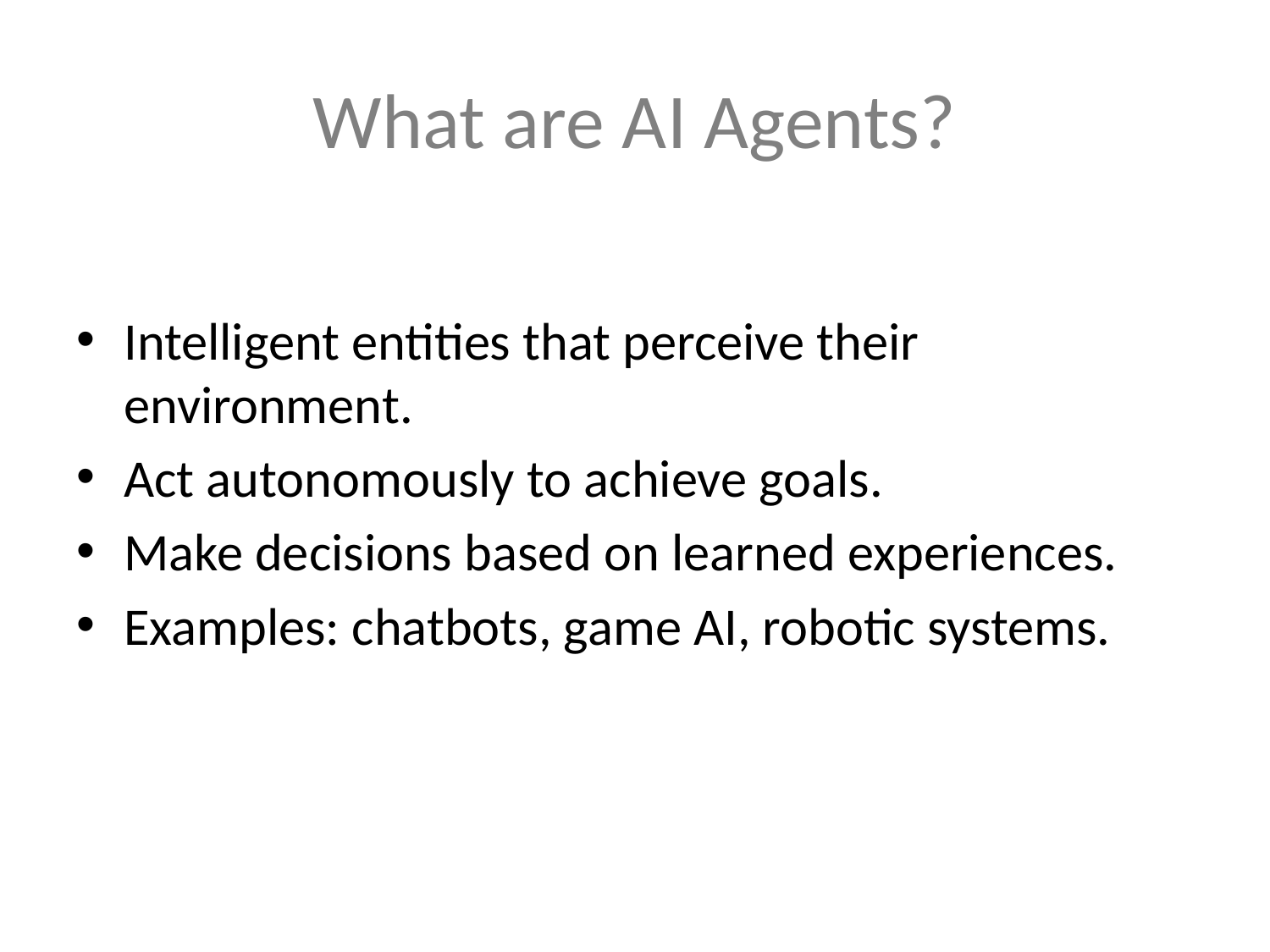

# What are AI Agents?

Intelligent entities that perceive their environment.
Act autonomously to achieve goals.
Make decisions based on learned experiences.
Examples: chatbots, game AI, robotic systems.